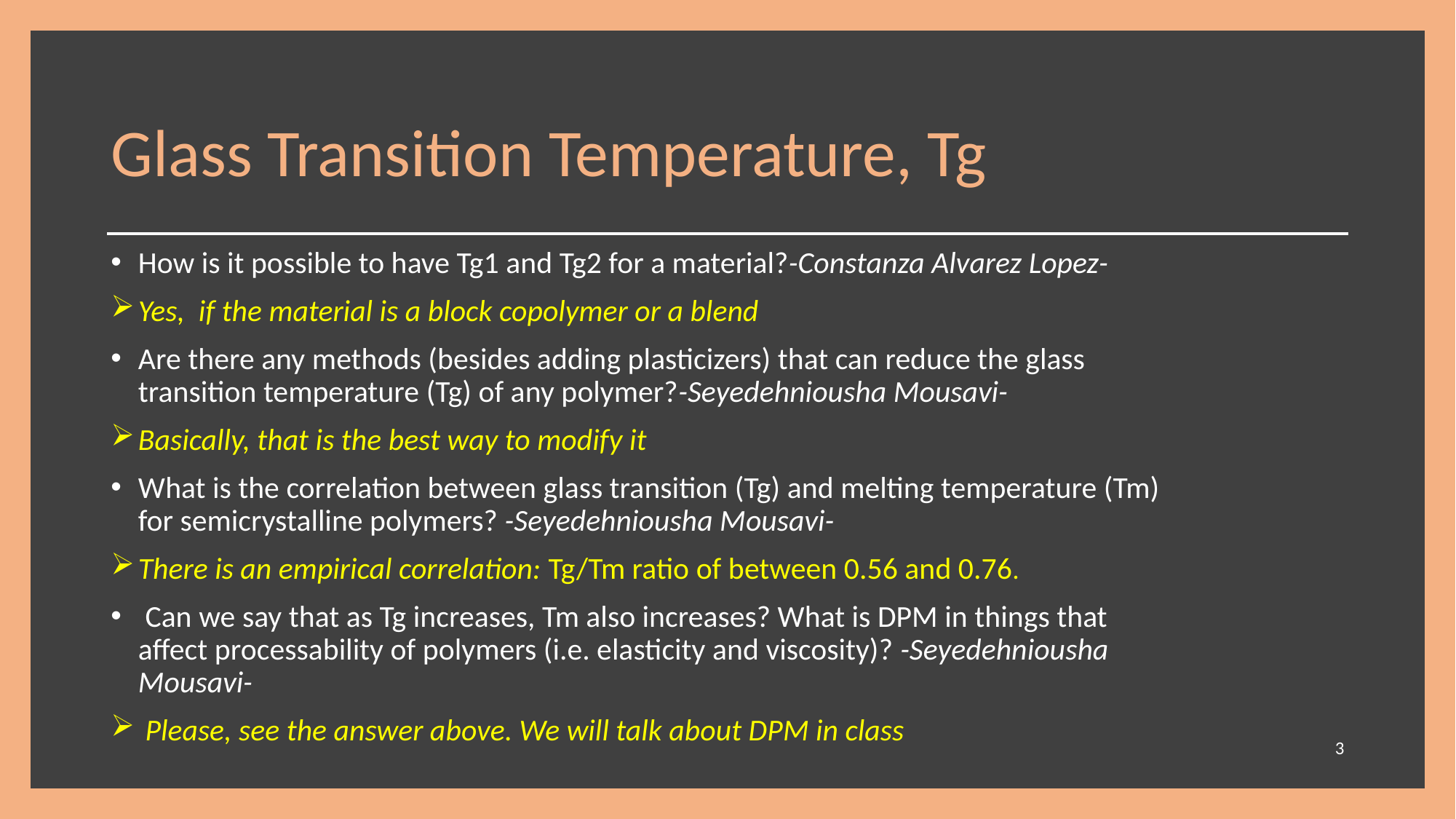

# Glass Transition Temperature, Tg
How is it possible to have Tg1 and Tg2 for a material?-Constanza Alvarez Lopez-
Yes,  if the material is a block copolymer or a blend
Are there any methods (besides adding plasticizers) that can reduce the glass transition temperature (Tg) of any polymer?-Seyedehniousha Mousavi-
Basically, that is the best way to modify it
What is the correlation between glass transition (Tg) and melting temperature (Tm) for semicrystalline polymers? -Seyedehniousha Mousavi-
There is an empirical correlation: Tg/Tm ratio of between 0.56 and 0.76.
 Can we say that as Tg increases, Tm also increases? What is DPM in things that affect processability of polymers (i.e. elasticity and viscosity)? -Seyedehniousha Mousavi-
 Please, see the answer above. We will talk about DPM in class

3